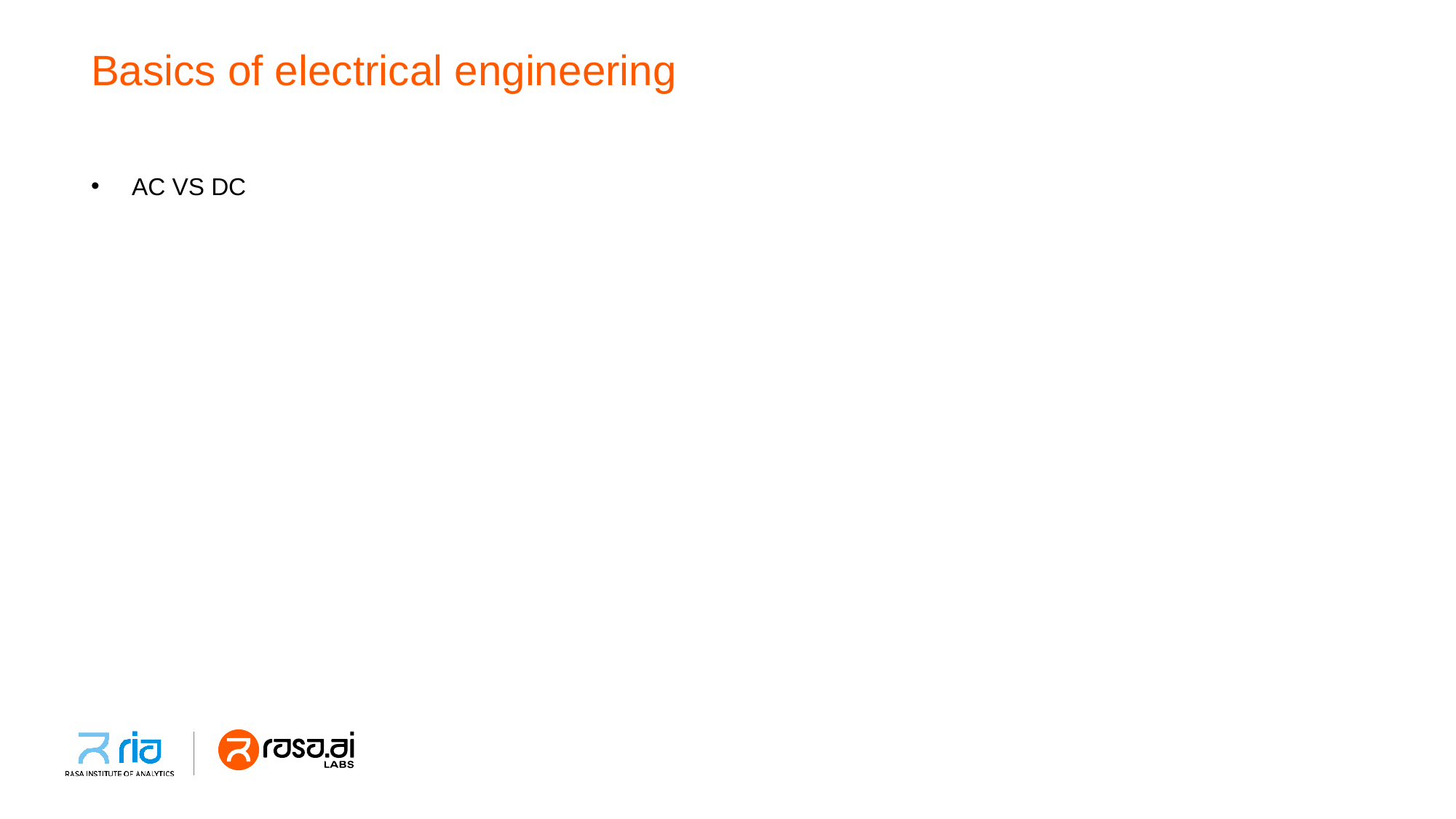

# Basics of electrical engineering
AC VS DC